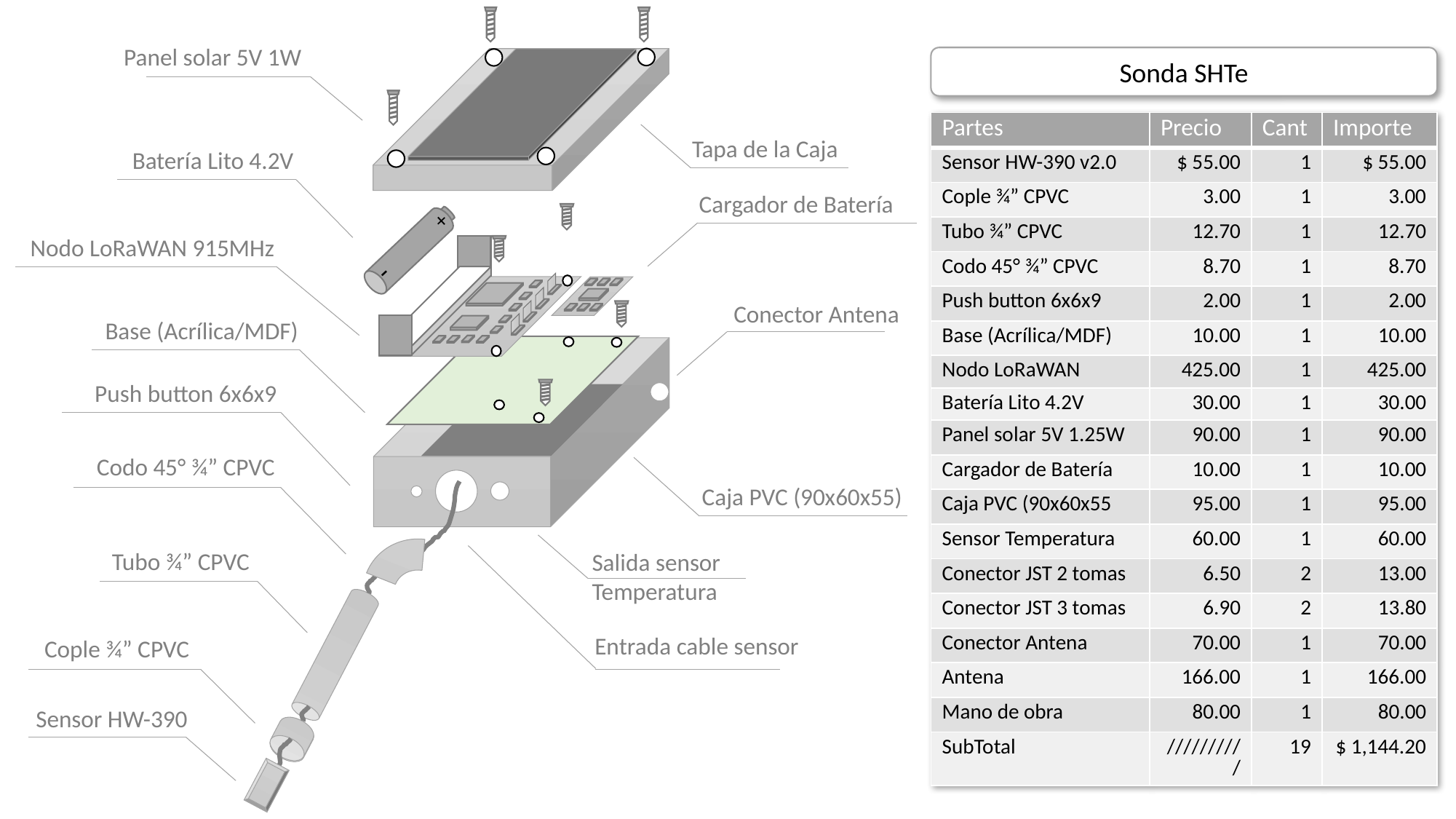

Panel solar 5V 1W
Sonda SHTe
| Partes | Precio | Cant | Importe |
| --- | --- | --- | --- |
| Sensor HW-390 v2.0 | $ 55.00 | 1 | $ 55.00 |
| Cople ¾” CPVC | 3.00 | 1 | 3.00 |
| Tubo ¾” CPVC | 12.70 | 1 | 12.70 |
| Codo 45° ¾” CPVC | 8.70 | 1 | 8.70 |
| Push button 6x6x9 | 2.00 | 1 | 2.00 |
| Base (Acrílica/MDF) | 10.00 | 1 | 10.00 |
| Nodo LoRaWAN | 425.00 | 1 | 425.00 |
| Batería Lito 4.2V | 30.00 | 1 | 30.00 |
| Panel solar 5V 1.25W | 90.00 | 1 | 90.00 |
| Cargador de Batería | 10.00 | 1 | 10.00 |
| Caja PVC (90x60x55 | 95.00 | 1 | 95.00 |
| Sensor Temperatura | 60.00 | 1 | 60.00 |
| Conector JST 2 tomas | 6.50 | 2 | 13.00 |
| Conector JST 3 tomas | 6.90 | 2 | 13.80 |
| Conector Antena | 70.00 | 1 | 70.00 |
| Antena | 166.00 | 1 | 166.00 |
| Mano de obra | 80.00 | 1 | 80.00 |
| SubTotal | ////////// | 19 | $ 1,144.20 |
Tapa de la Caja
Batería Lito 4.2V
Cargador de Batería

-           +

Nodo LoRaWAN 915MHz

Conector Antena

Base (Acrílica/MDF)

Push button 6x6x9
Codo 45° ¾” CPVC
Caja PVC (90x60x55)

Tubo ¾” CPVC
Salida sensor Temperatura

Entrada cable sensor
Cople ¾” CPVC
Sensor HW-390